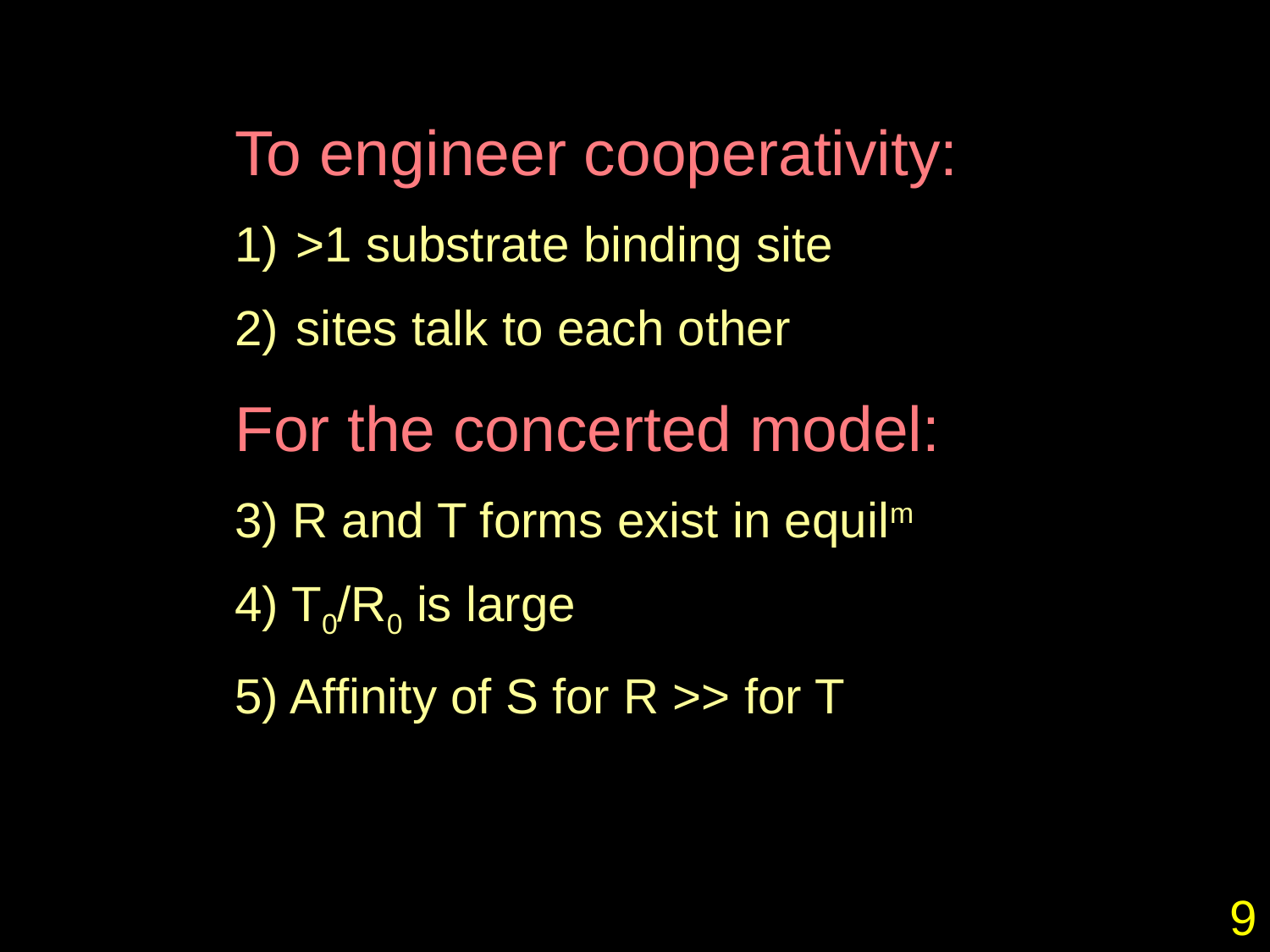

To engineer cooperativity:
 >1 substrate binding site
 sites talk to each other
For the concerted model:
3) R and T forms exist in equilm
4) T0/R0 is large
5) Affinity of S for R >> for T
9